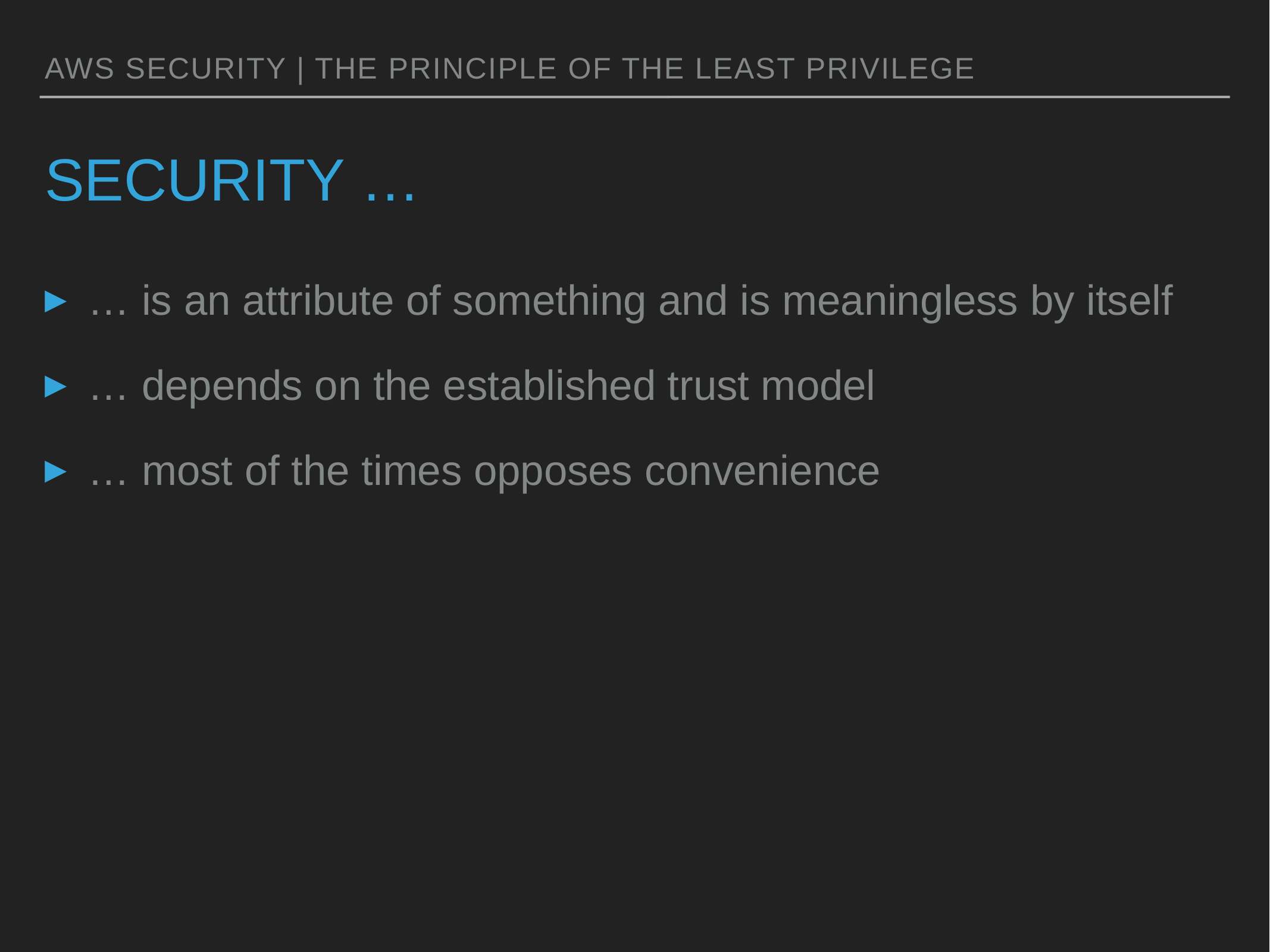

AWS security | the principle of the least privilege
# Security …
… is an attribute of something and is meaningless by itself
… depends on the established trust model
… most of the times opposes convenience